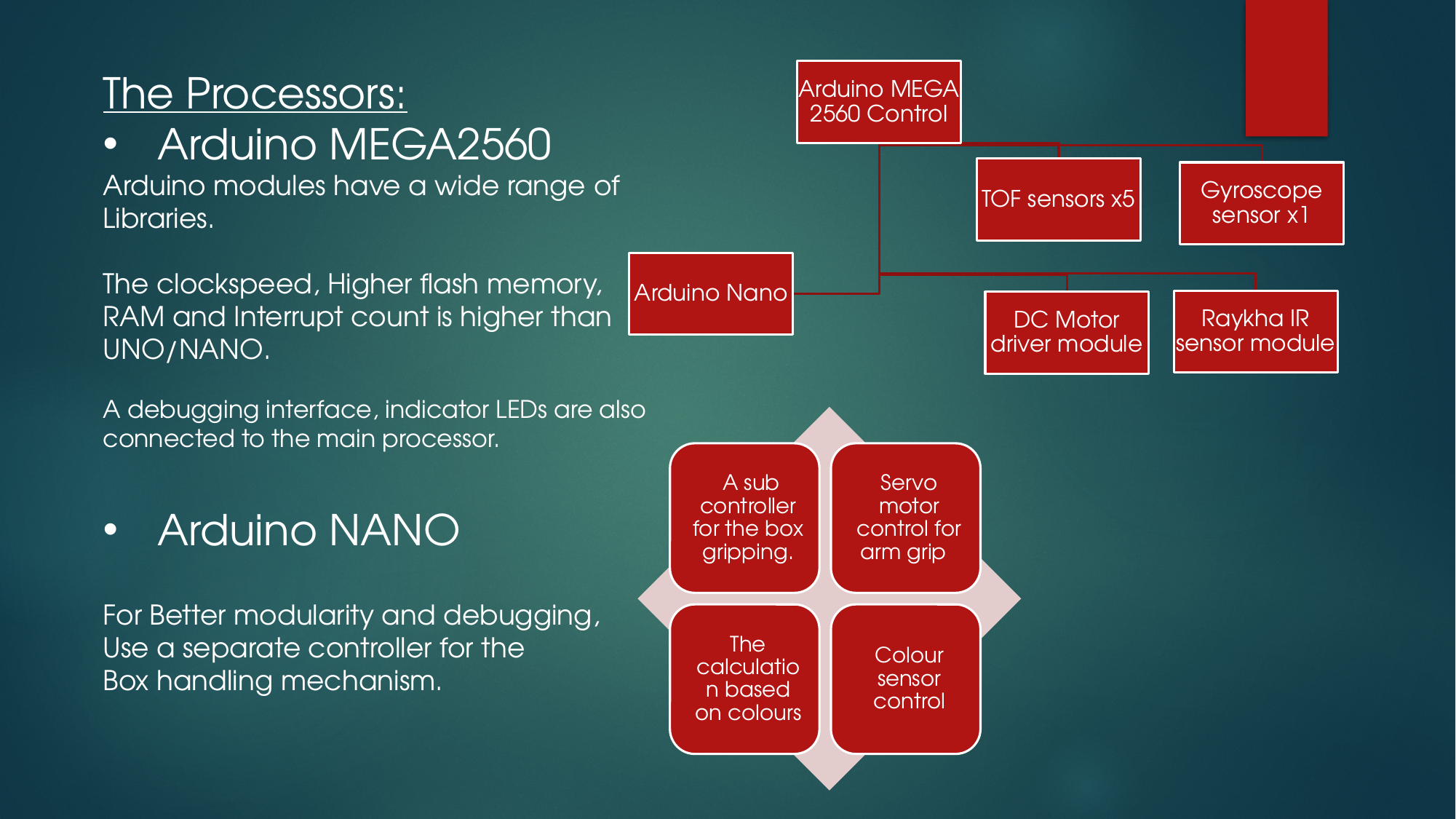

Arduino MEGA 2560 Control
TOF sensors x5
Gyroscope sensor x1
Raykha IR sensor module
DC Motor driver module
Arduino Nano
The Processors:
Arduino MEGA2560
Arduino modules have a wide range of
Libraries.

The clockspeed, Higher flash memory,
RAM and Interrupt count is higher than
UNO/NANO.

A debugging interface, indicator LEDs are also connected to the main processor.

Arduino NANO

For Better modularity and debugging,
Use a separate controller for the
Box handling mechanism.
 A sub controller for the box gripping.
Servo motor control for arm grip
The calculation based on colours
Colour sensor control